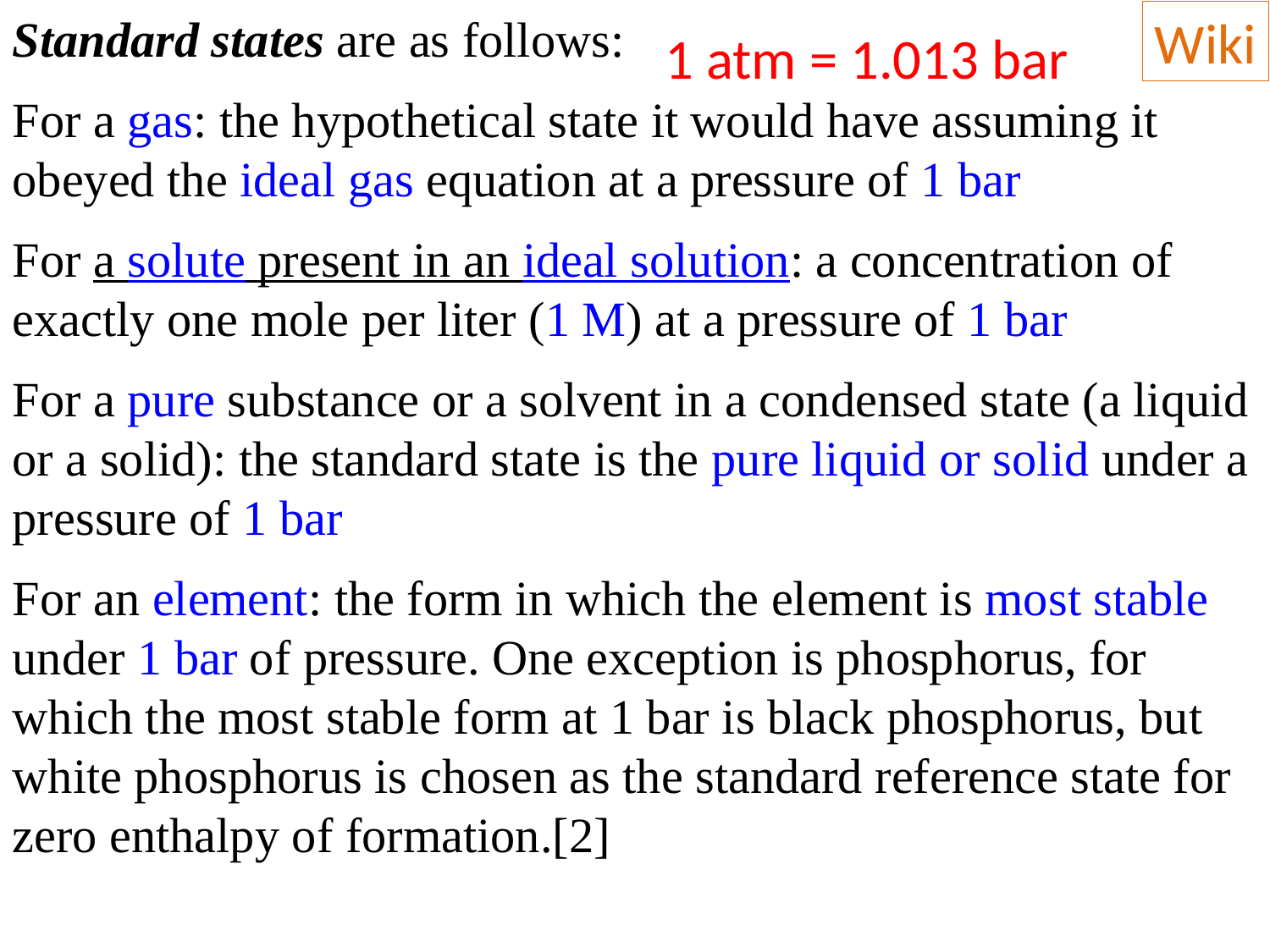

Wiki
Standard states are as follows:
For a gas: the hypothetical state it would have assuming it obeyed the ideal gas equation at a pressure of 1 bar
For a solute present in an ideal solution: a concentration of exactly one mole per liter (1 M) at a pressure of 1 bar
For a pure substance or a solvent in a condensed state (a liquid or a solid): the standard state is the pure liquid or solid under a pressure of 1 bar
For an element: the form in which the element is most stable under 1 bar of pressure. One exception is phosphorus, for which the most stable form at 1 bar is black phosphorus, but white phosphorus is chosen as the standard reference state for zero enthalpy of formation.[2]
1 atm = 1.013 bar